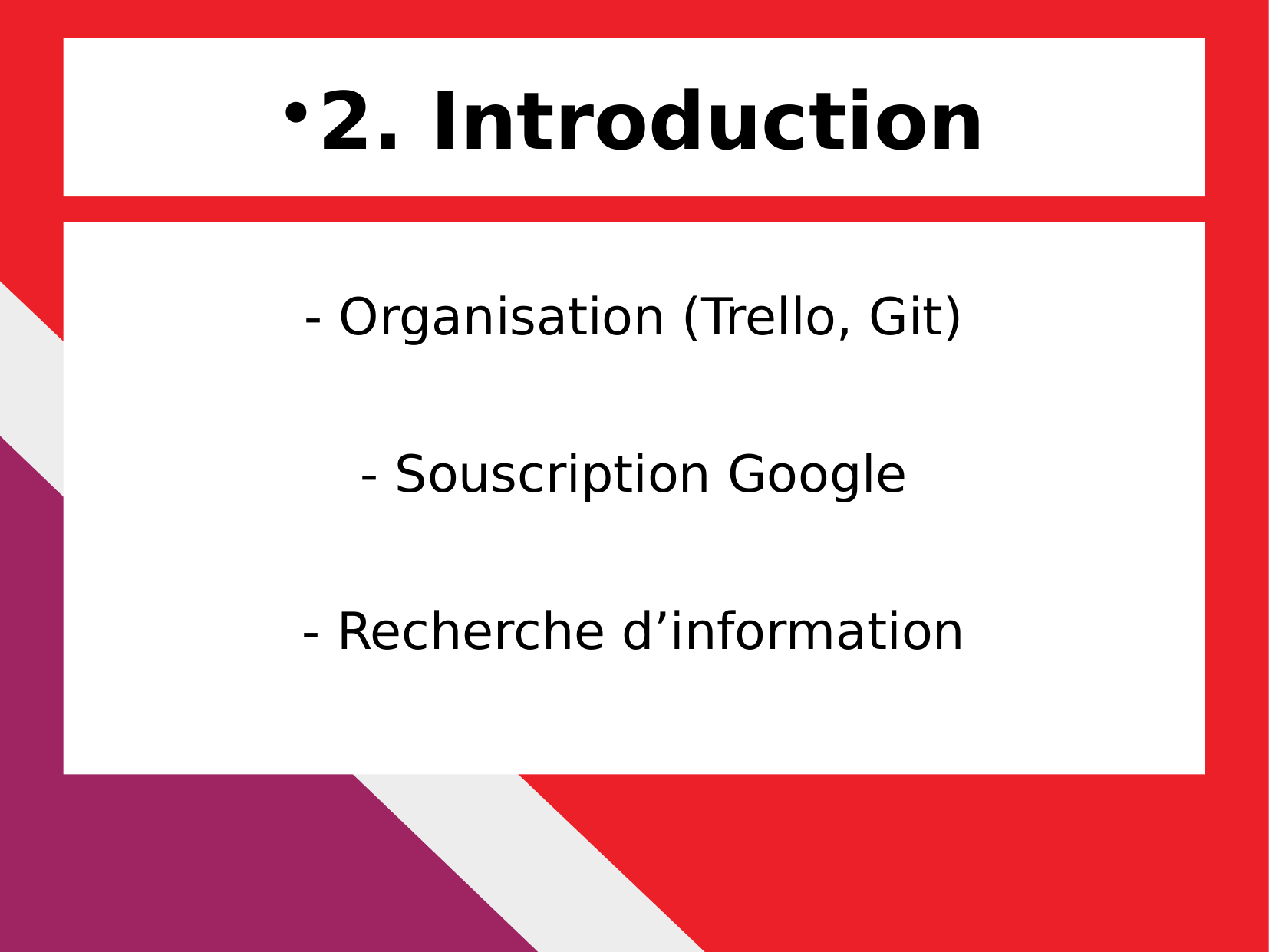

2. Introduction

- Organisation (Trello, Git)

- Souscription Google

- Recherche d’information